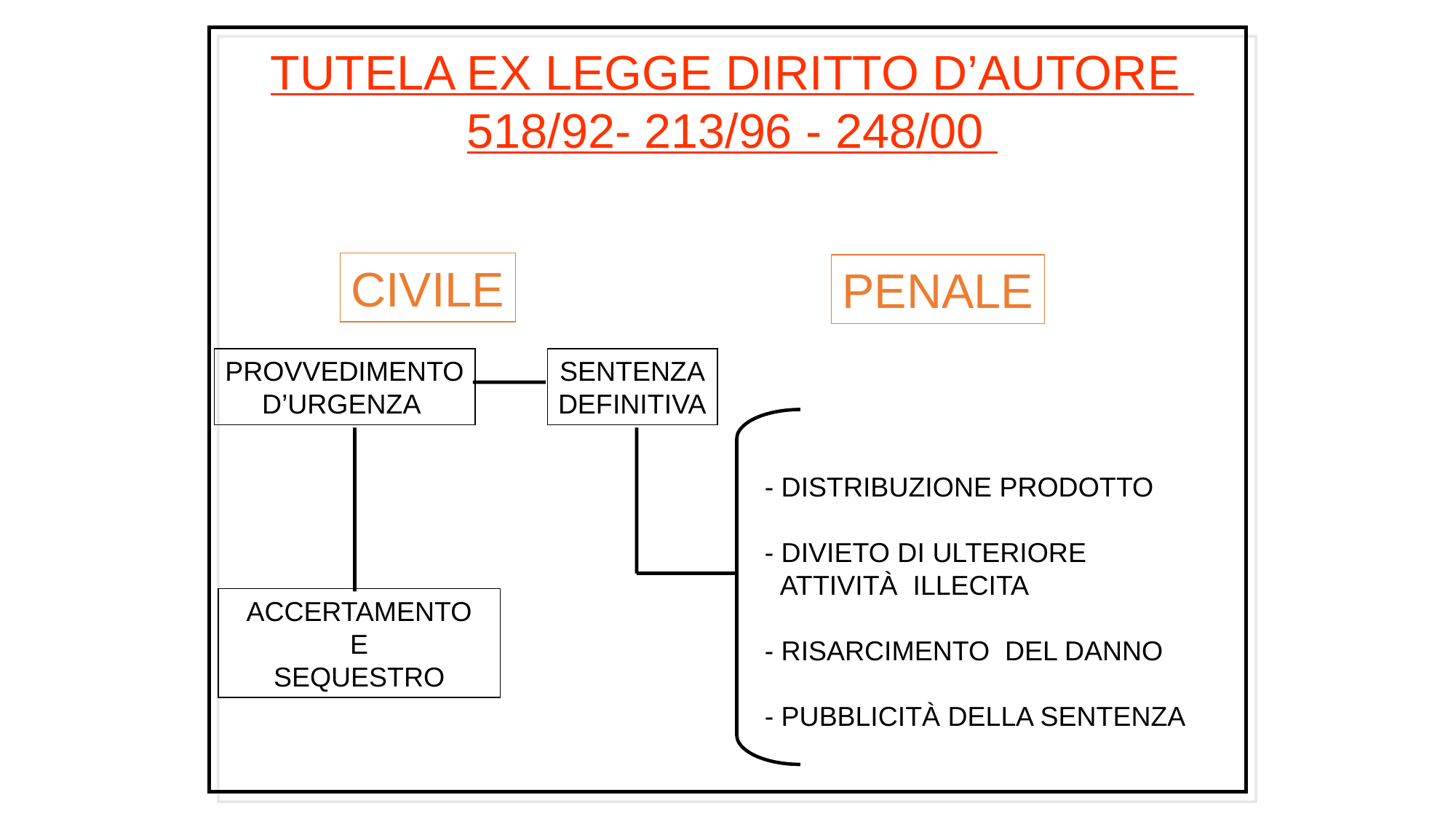

TUTELA EX LEGGE DIRITTO D’AUTORE
518/92- 213/96 - 248/00
CIVILE
PENALE
PROVVEDIMENTO
D’URGENZA
SENTENZA
DEFINITIVA

- DISTRIBUZIONE PRODOTTO

- DIVIETO DI ULTERIORE
  ATTIVITÀ  ILLECITA

- RISARCIMENTO  DEL DANNO

- PUBBLICITÀ DELLA SENTENZA

ACCERTAMENTO
E
SEQUESTRO